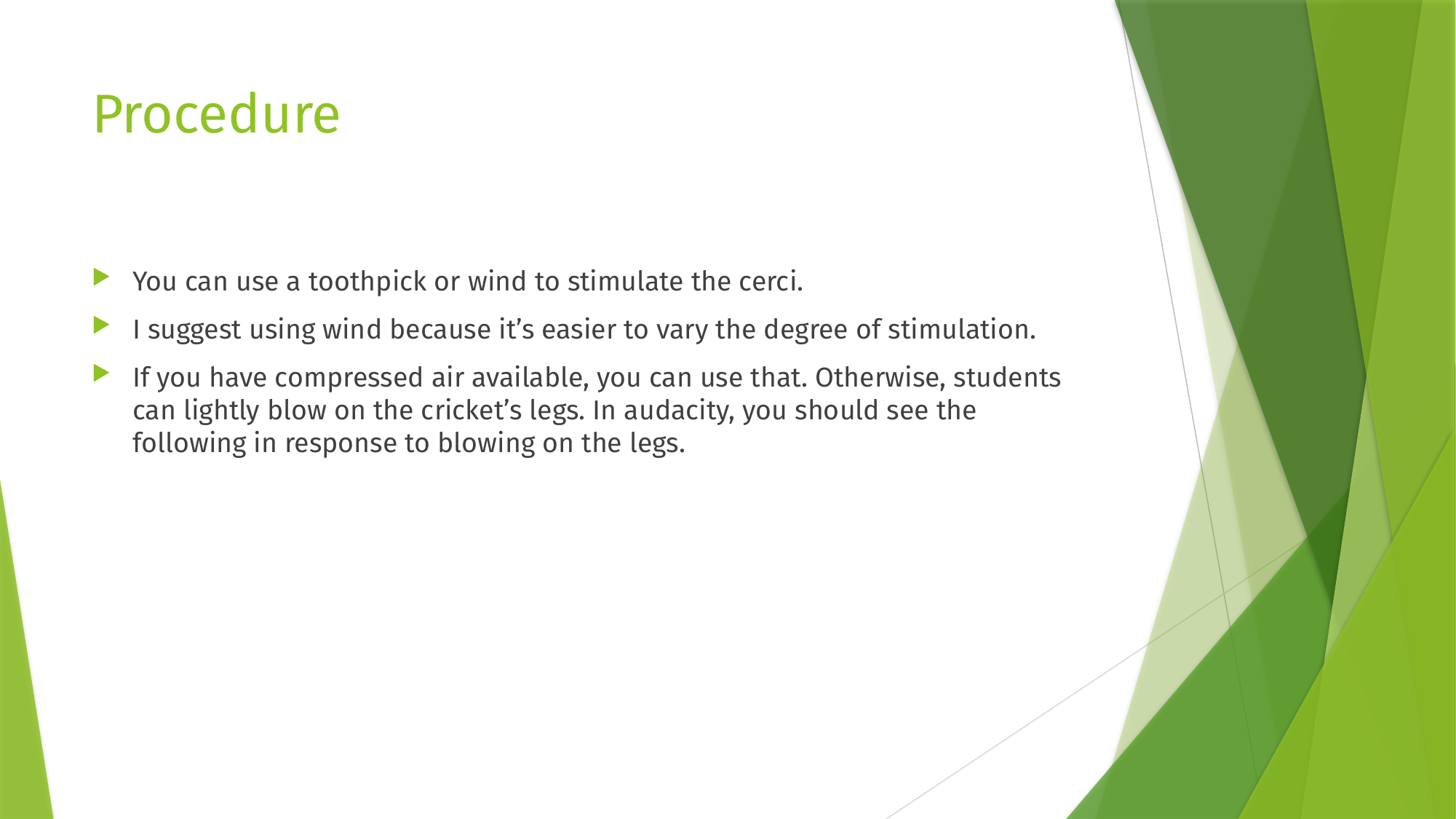

# Procedure
You can use a toothpick or wind to stimulate the cerci.
I suggest using wind because it’s easier to vary the degree of stimulation.
If you have compressed air available, you can use that. Otherwise, students can lightly blow on the cricket’s legs. In audacity, you should see the following in response to blowing on the legs.